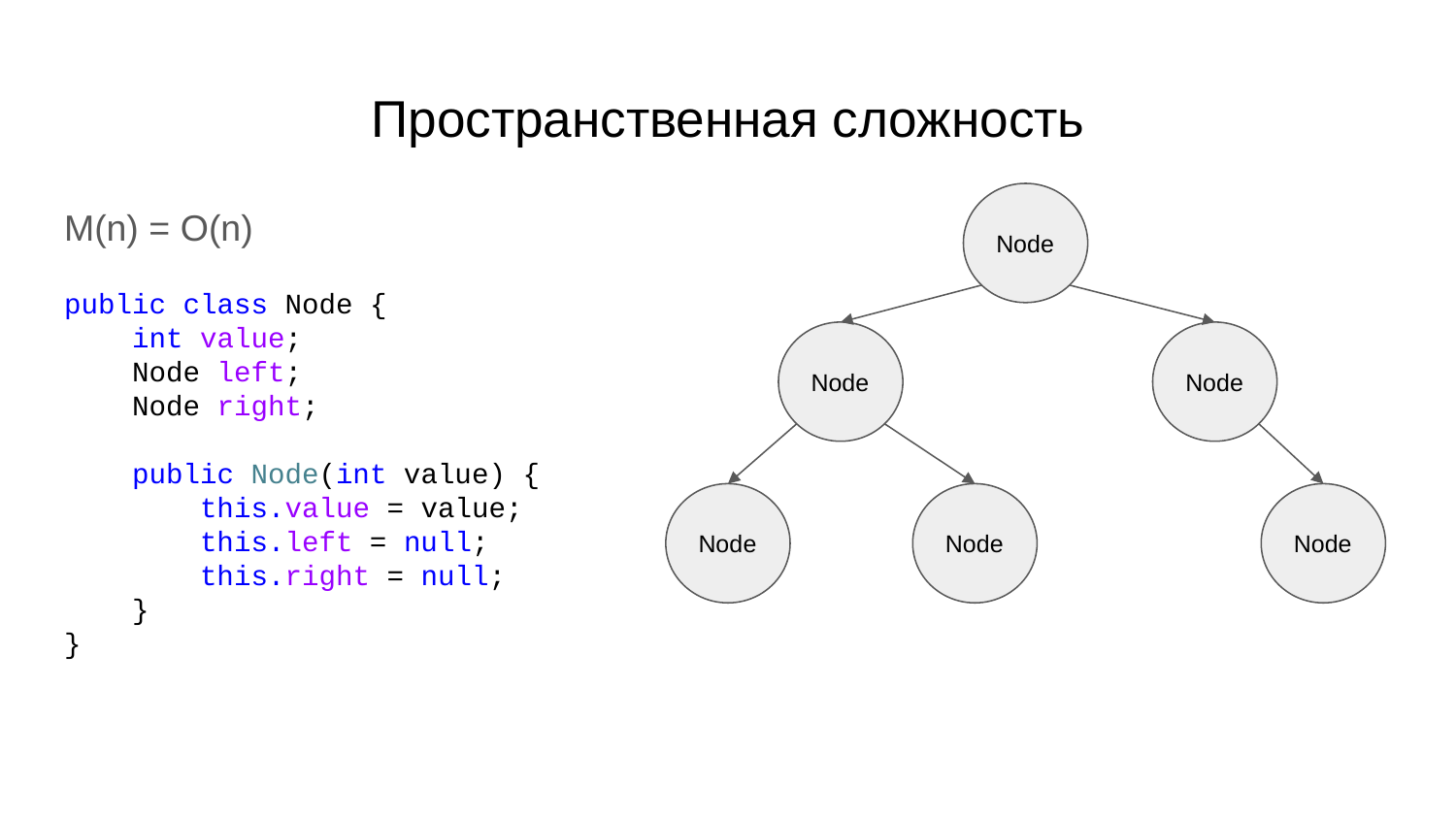

# Пространственная сложность
M(n) = O(n)

Node
public class Node {
    int value;
    Node left;
    Node right;

    public Node(int value) {
        this.value = value;
        this.left = null;
        this.right = null;
    }
}

Node
Node
Node
Node
Node